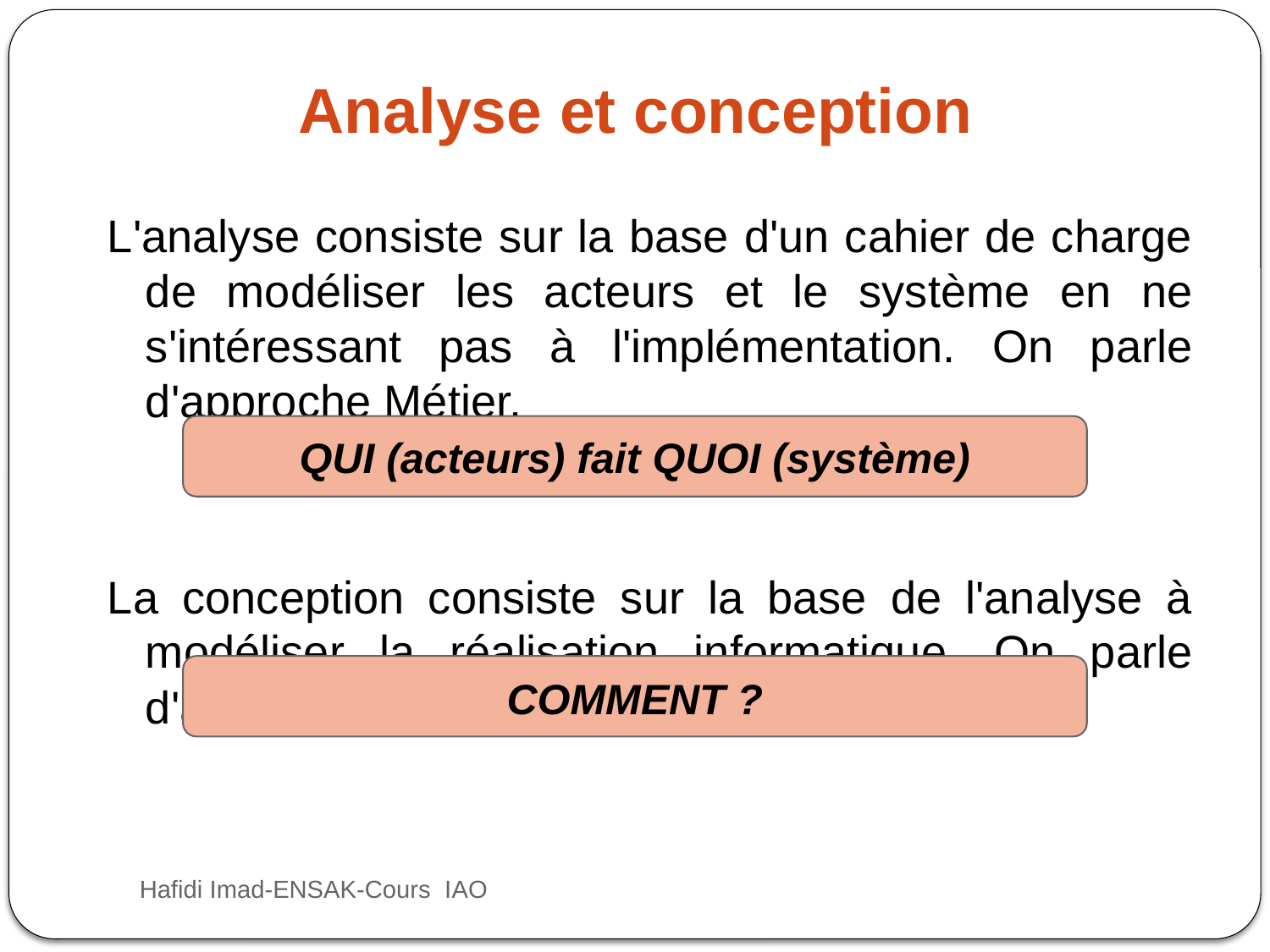

# Analyse et conception
L'analyse consiste sur la base d'un cahier de charge de modéliser les acteurs et le système en ne s'intéressant pas à l'implémentation. On parle d'approche Métier.

La conception consiste sur la base de l'analyse à modéliser la réalisation informatique. On parle d'approche informatique :
QUI (acteurs) fait QUOI (système)

COMMENT ?

Hafidi Imad-ENSAK-Cours  IAO